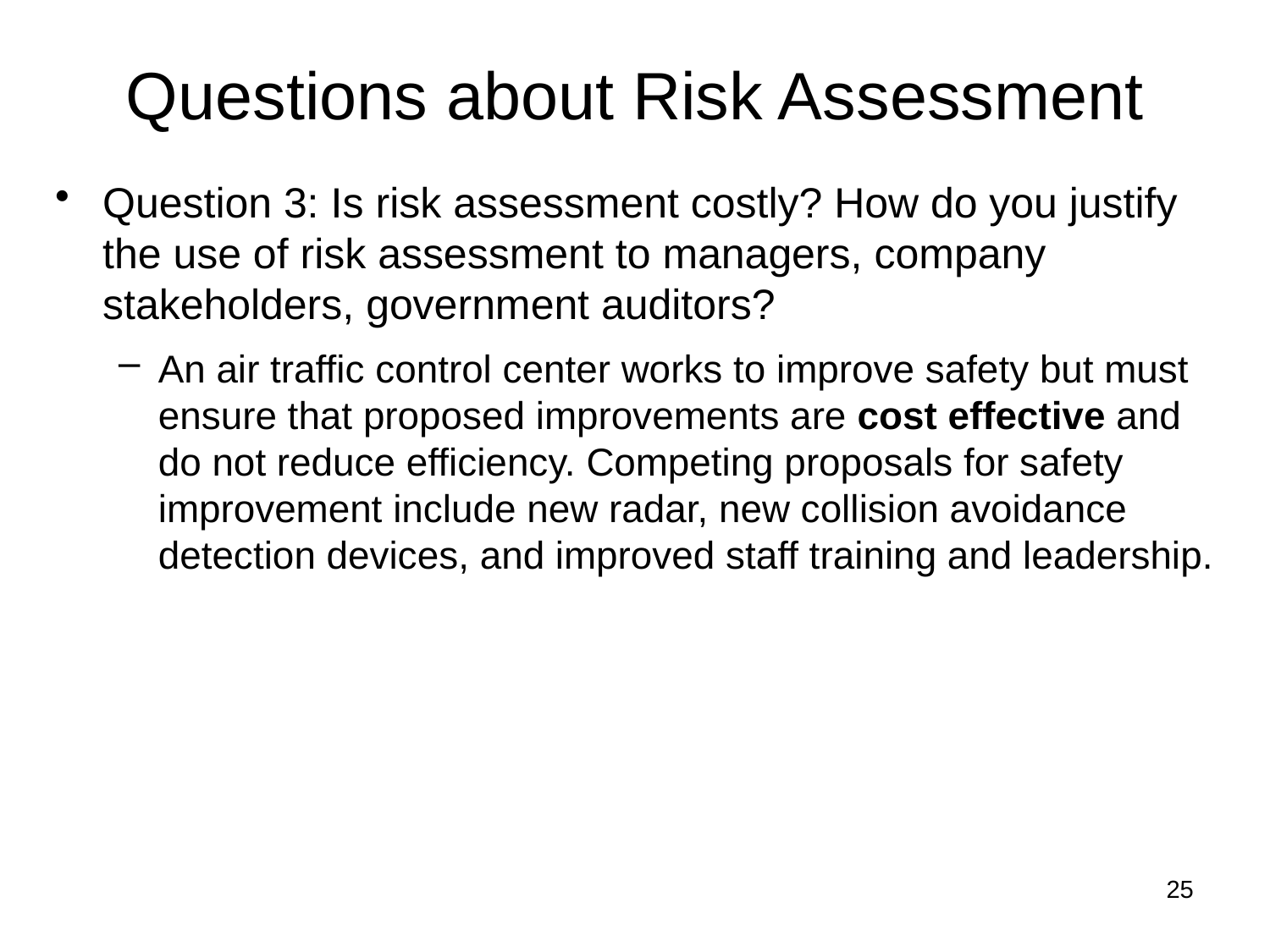

# Questions about Risk Assessment
Question 3: Is risk assessment costly? How do you justify the use of risk assessment to managers, company stakeholders, government auditors?
An air traffic control center works to improve safety but must ensure that proposed improvements are cost effective and do not reduce efficiency. Competing proposals for safety improvement include new radar, new collision avoidance detection devices, and improved staff training and leadership.
25